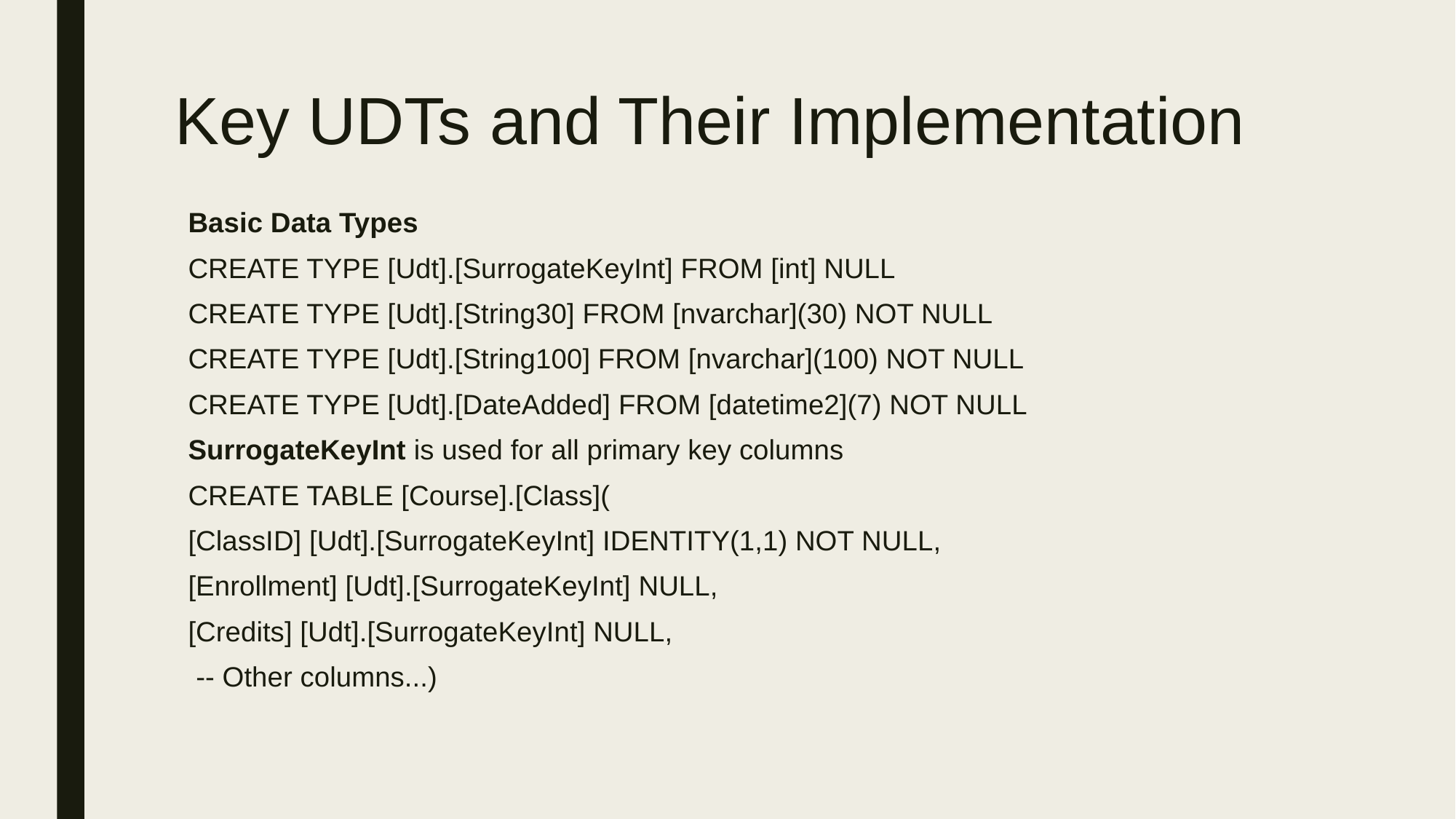

# Key UDTs and Their Implementation
Basic Data Types
CREATE TYPE [Udt].[SurrogateKeyInt] FROM [int] NULL
CREATE TYPE [Udt].[String30] FROM [nvarchar](30) NOT NULL
CREATE TYPE [Udt].[String100] FROM [nvarchar](100) NOT NULL
CREATE TYPE [Udt].[DateAdded] FROM [datetime2](7) NOT NULL
SurrogateKeyInt is used for all primary key columns
CREATE TABLE [Course].[Class](
[ClassID] [Udt].[SurrogateKeyInt] IDENTITY(1,1) NOT NULL,
[Enrollment] [Udt].[SurrogateKeyInt] NULL,
[Credits] [Udt].[SurrogateKeyInt] NULL,
 -- Other columns...)